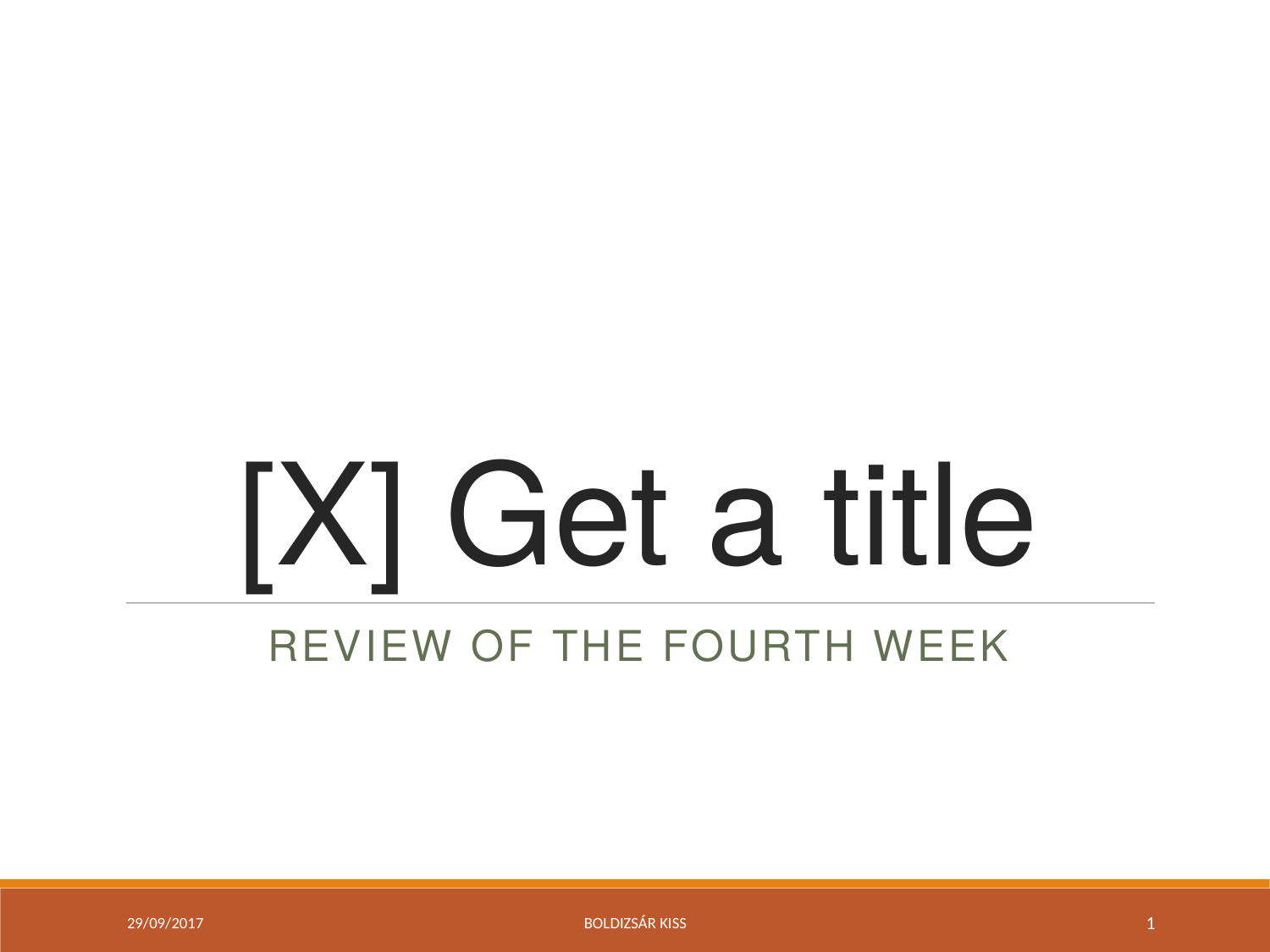

# [X] Get a title
REVIEW OF THE FOURTH WEEK
29/09/2017
Boldizsár Kiss
1